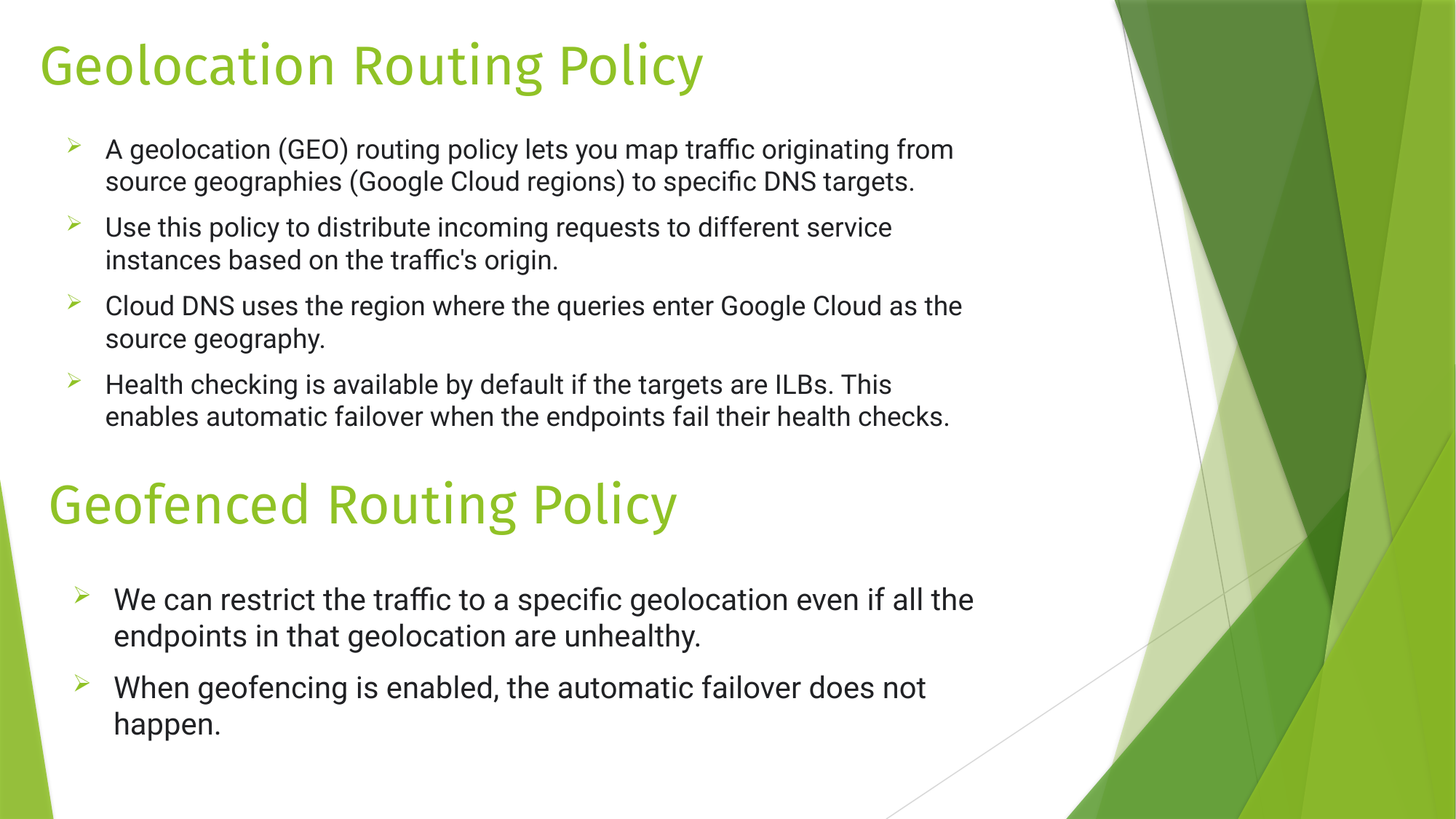

# Geolocation Routing Policy
A geolocation (GEO) routing policy lets you map traffic originating from source geographies (Google Cloud regions) to specific DNS targets.
Use this policy to distribute incoming requests to different service instances based on the traffic's origin.
Cloud DNS uses the region where the queries enter Google Cloud as the source geography.
Health checking is available by default if the targets are ILBs. This enables automatic failover when the endpoints fail their health checks.
Geofenced Routing Policy
We can restrict the traffic to a specific geolocation even if all the endpoints in that geolocation are unhealthy.
When geofencing is enabled, the automatic failover does not happen.